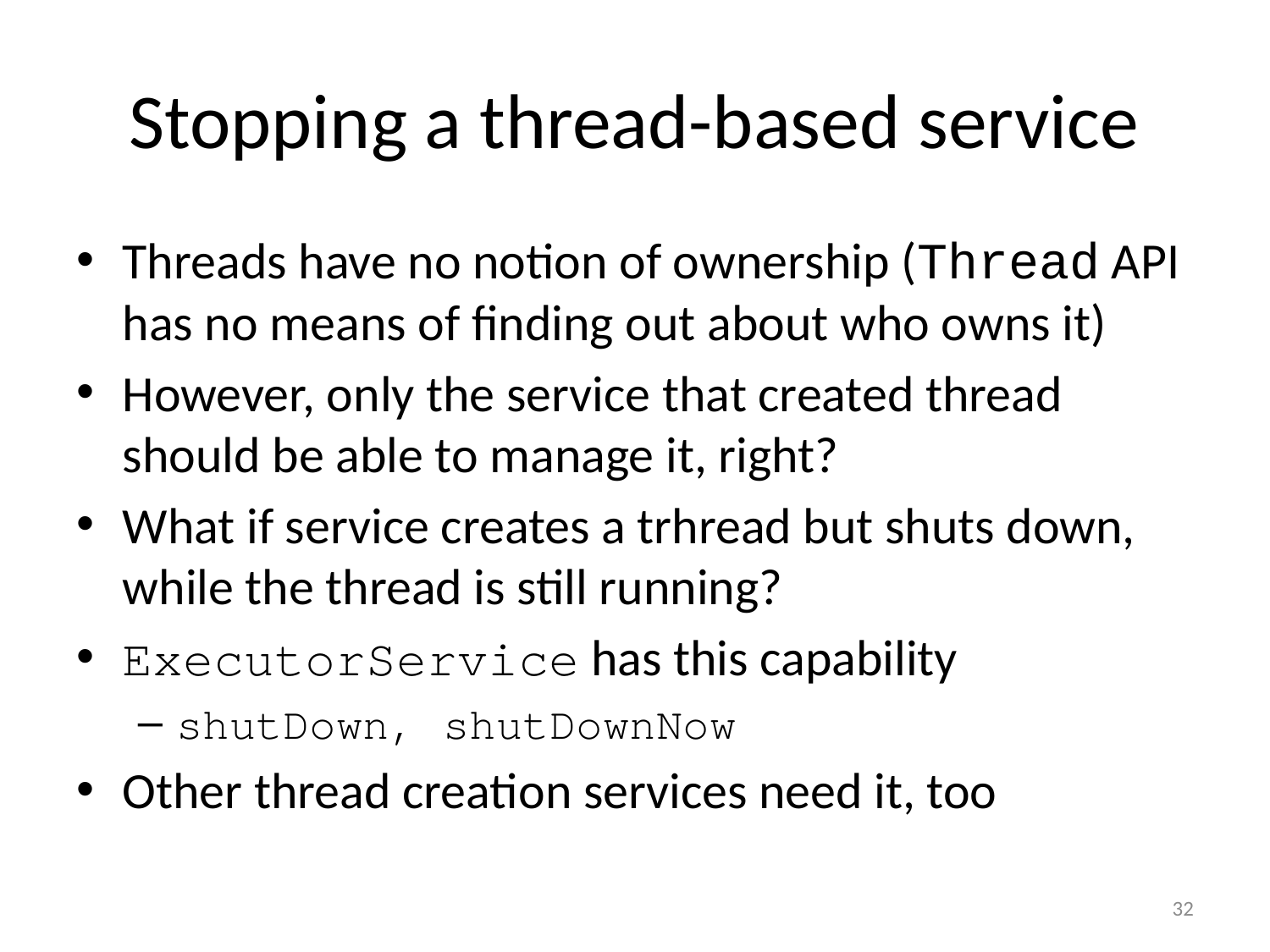

# Stopping a thread-based service
Threads have no notion of ownership (Thread API has no means of finding out about who owns it)
However, only the service that created thread should be able to manage it, right?
What if service creates a trhread but shuts down, while the thread is still running?
ExecutorService has this capability
shutDown, shutDownNow
Other thread creation services need it, too

32